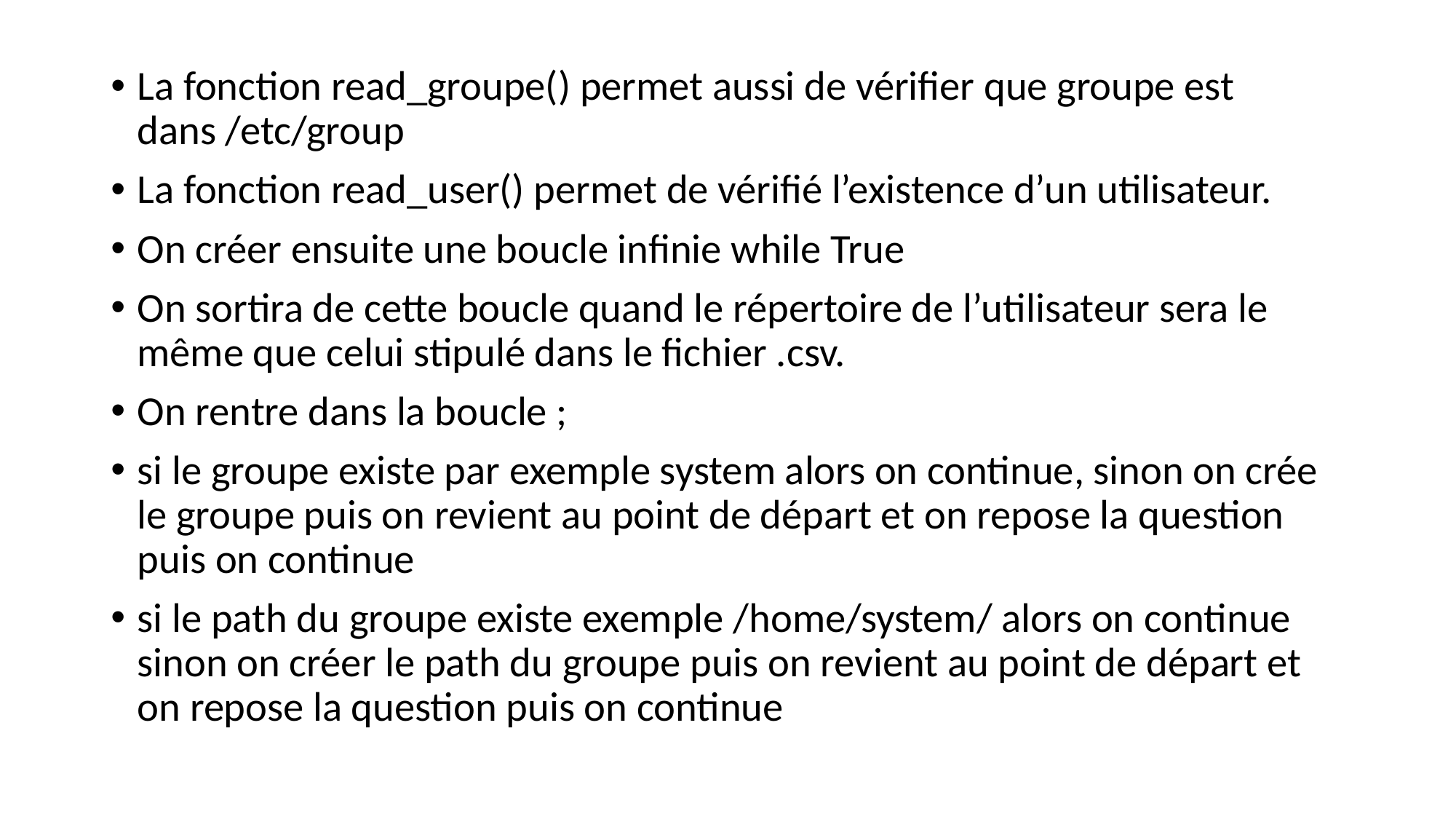

La fonction read_groupe() permet aussi de vérifier que groupe est dans /etc/group
La fonction read_user() permet de vérifié l’existence d’un utilisateur.
On créer ensuite une boucle infinie while True
On sortira de cette boucle quand le répertoire de l’utilisateur sera le même que celui stipulé dans le fichier .csv.
On rentre dans la boucle ;
si le groupe existe par exemple system alors on continue, sinon on crée le groupe puis on revient au point de départ et on repose la question puis on continue
si le path du groupe existe exemple /home/system/ alors on continue sinon on créer le path du groupe puis on revient au point de départ et on repose la question puis on continue